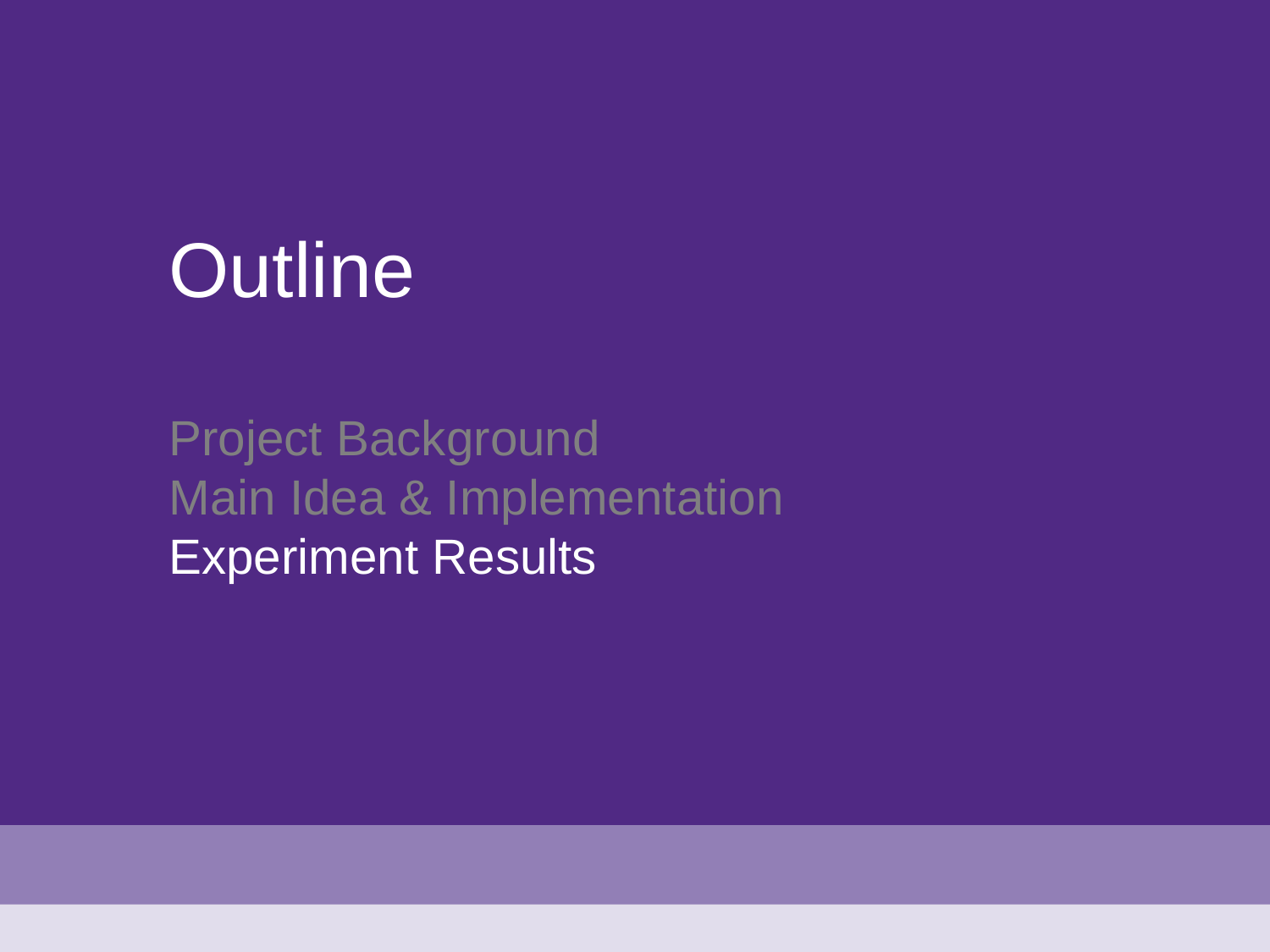

# Outline Project Background Main Idea & Implementation Experiment Results